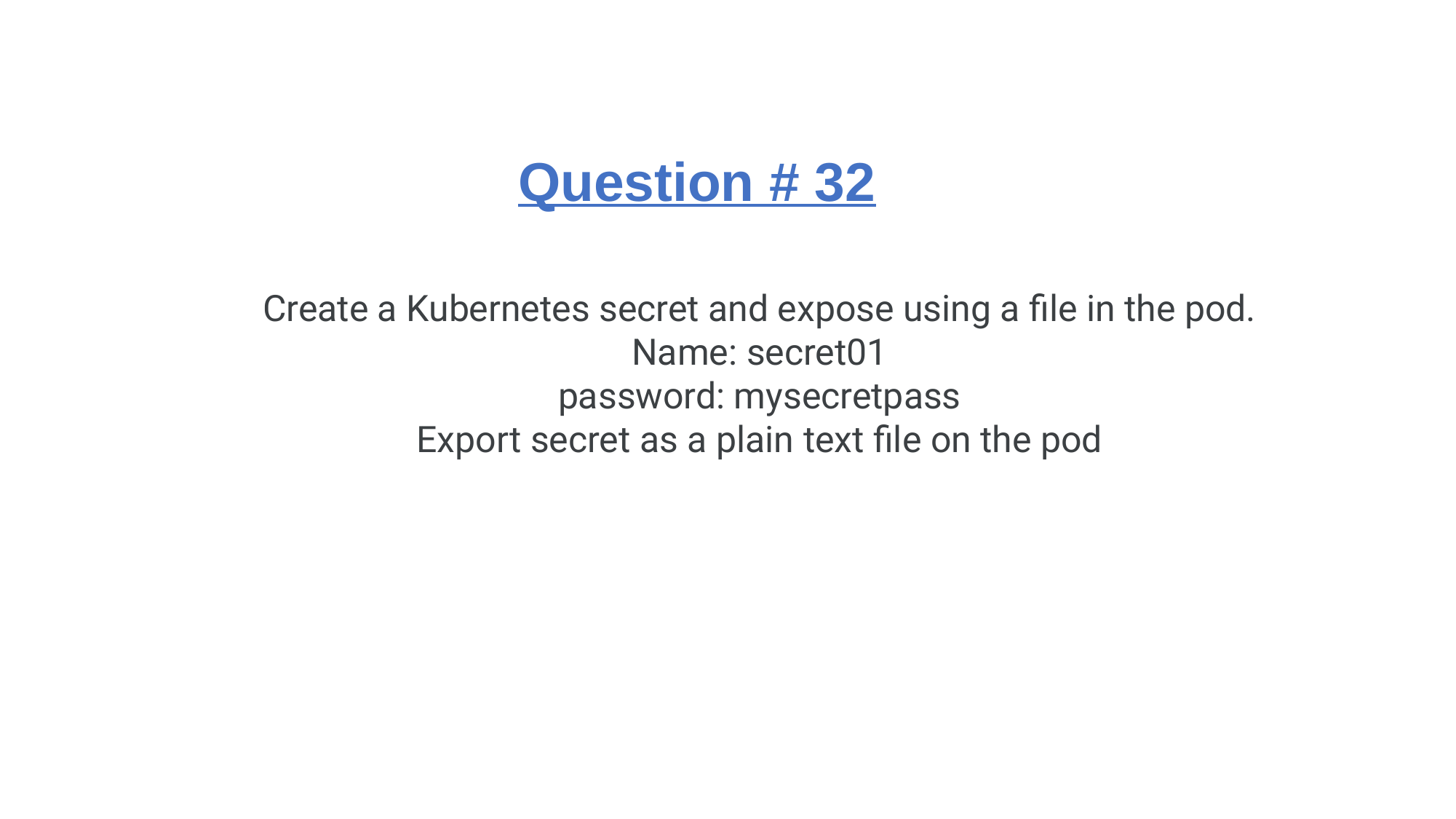

Question # 32
Create a Kubernetes secret and expose using a file in the pod.
Name: secret01
password: mysecretpass
Export secret as a plain text file on the pod